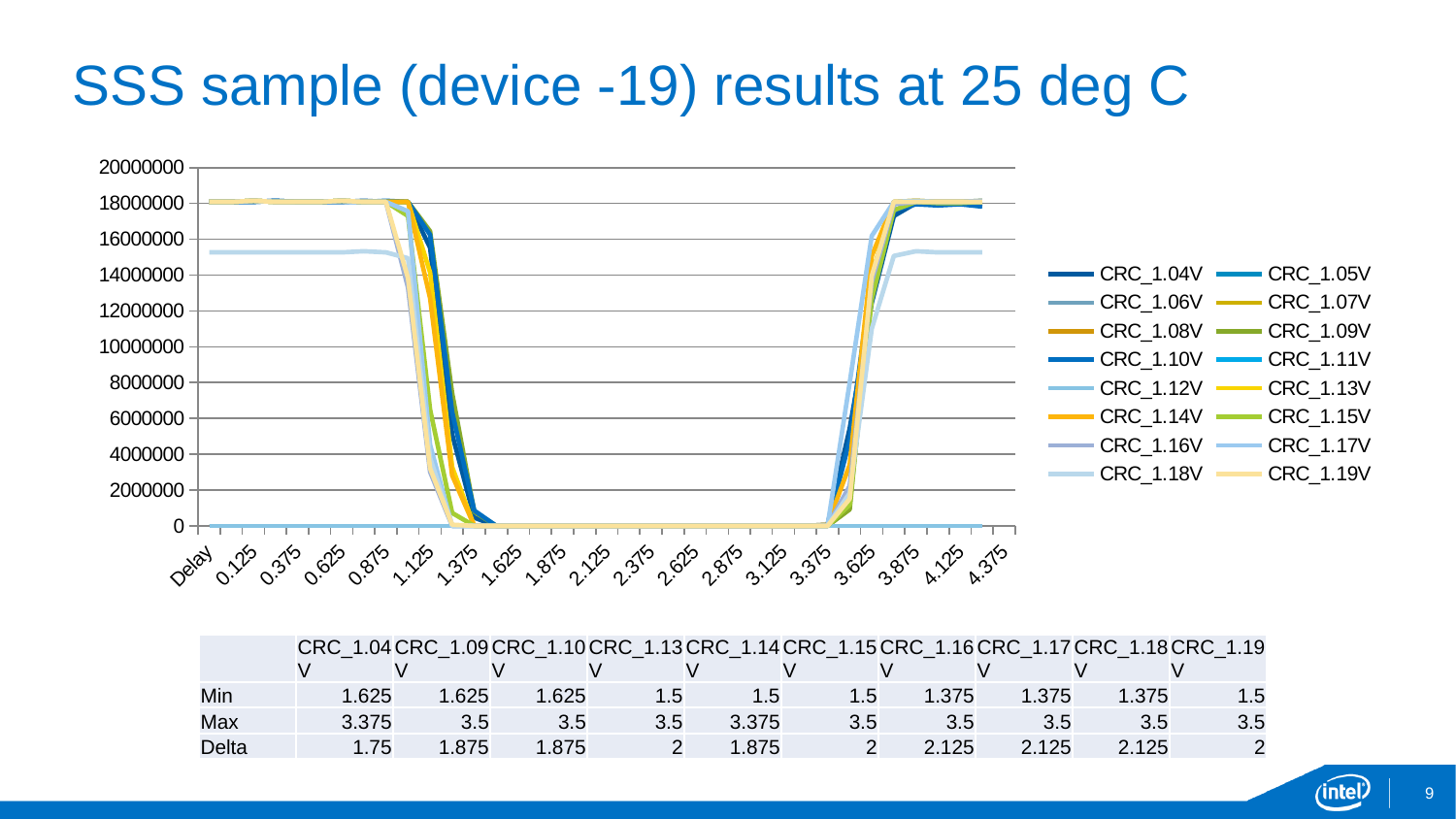

# SSS sample (device -19) results at 25 deg C

[unsupported chart]

|  | CRC\_1.04V | CRC\_1.09V | CRC\_1.10V | CRC\_1.13V | CRC\_1.14V | CRC\_1.15V | CRC\_1.16V | CRC\_1.17V | CRC\_1.18V | CRC\_1.19V |
| --- | --- | --- | --- | --- | --- | --- | --- | --- | --- | --- |
| Min | 1.625 | 1.625 | 1.625 | 1.5 | 1.5 | 1.5 | 1.375 | 1.375 | 1.375 | 1.5 |
| Max | 3.375 | 3.5 | 3.5 | 3.5 | 3.375 | 3.5 | 3.5 | 3.5 | 3.5 | 3.5 |
| Delta | 1.75 | 1.875 | 1.875 | 2 | 1.875 | 2 | 2.125 | 2.125 | 2.125 | 2 |
9